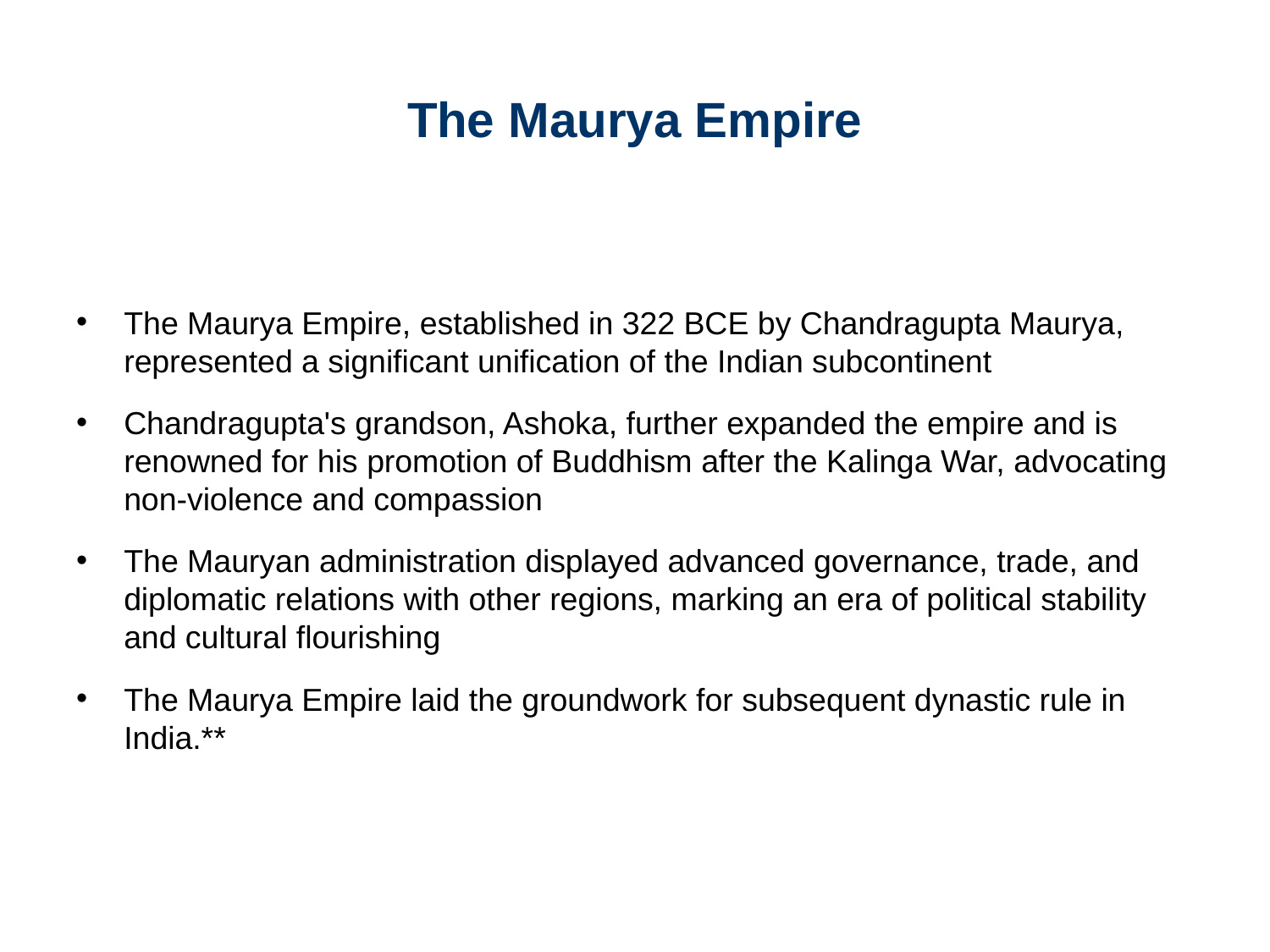

# The Maurya Empire

The Maurya Empire, established in 322 BCE by Chandragupta Maurya, represented a significant unification of the Indian subcontinent
Chandragupta's grandson, Ashoka, further expanded the empire and is renowned for his promotion of Buddhism after the Kalinga War, advocating non-violence and compassion
The Mauryan administration displayed advanced governance, trade, and diplomatic relations with other regions, marking an era of political stability and cultural flourishing
The Maurya Empire laid the groundwork for subsequent dynastic rule in India.**